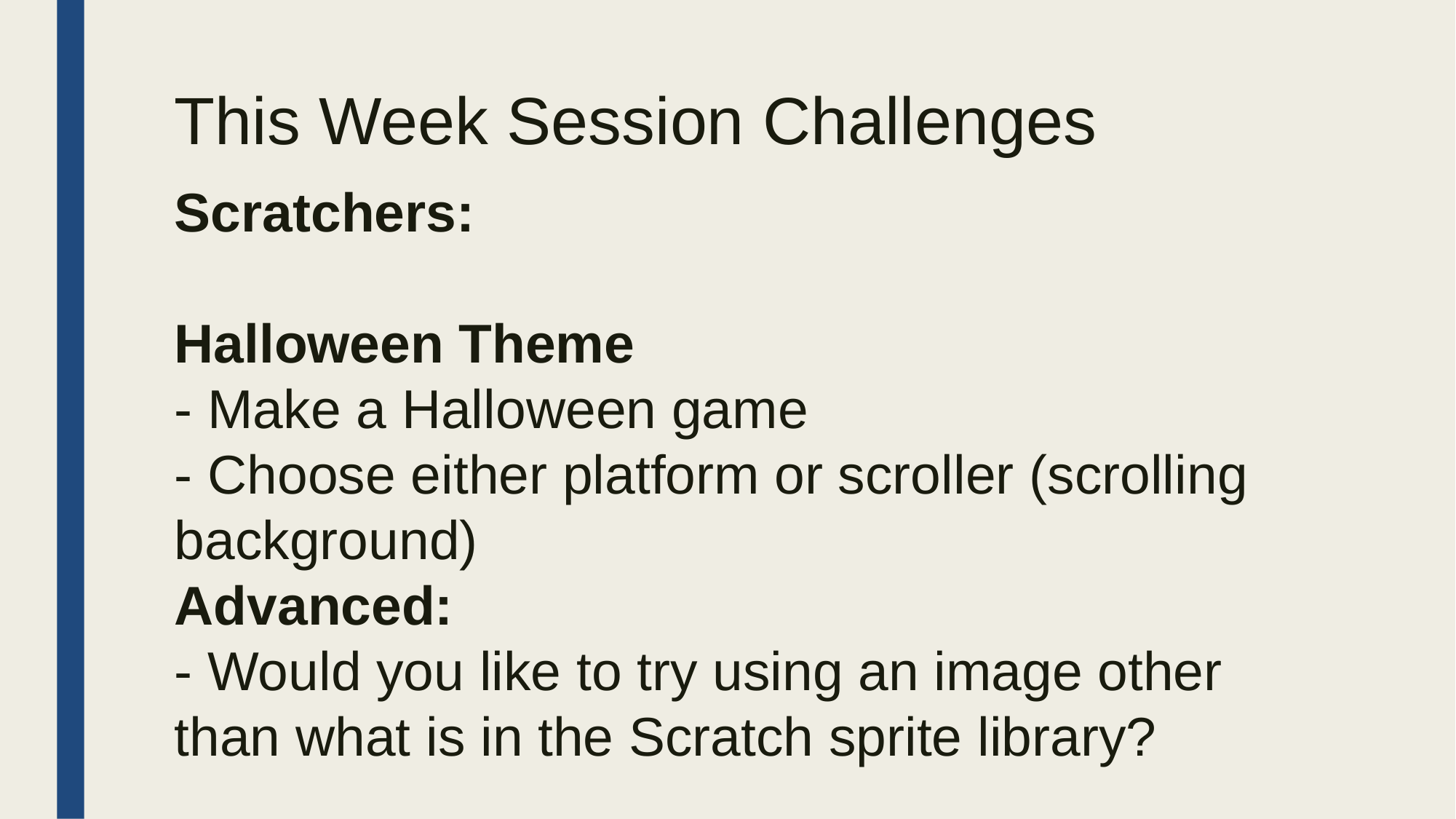

This Week Session Challenges
Scratchers:

Halloween Theme
- Make a Halloween game
- Choose either platform or scroller (scrolling background)
Advanced:
- Would you like to try using an image other than what is in the Scratch sprite library?